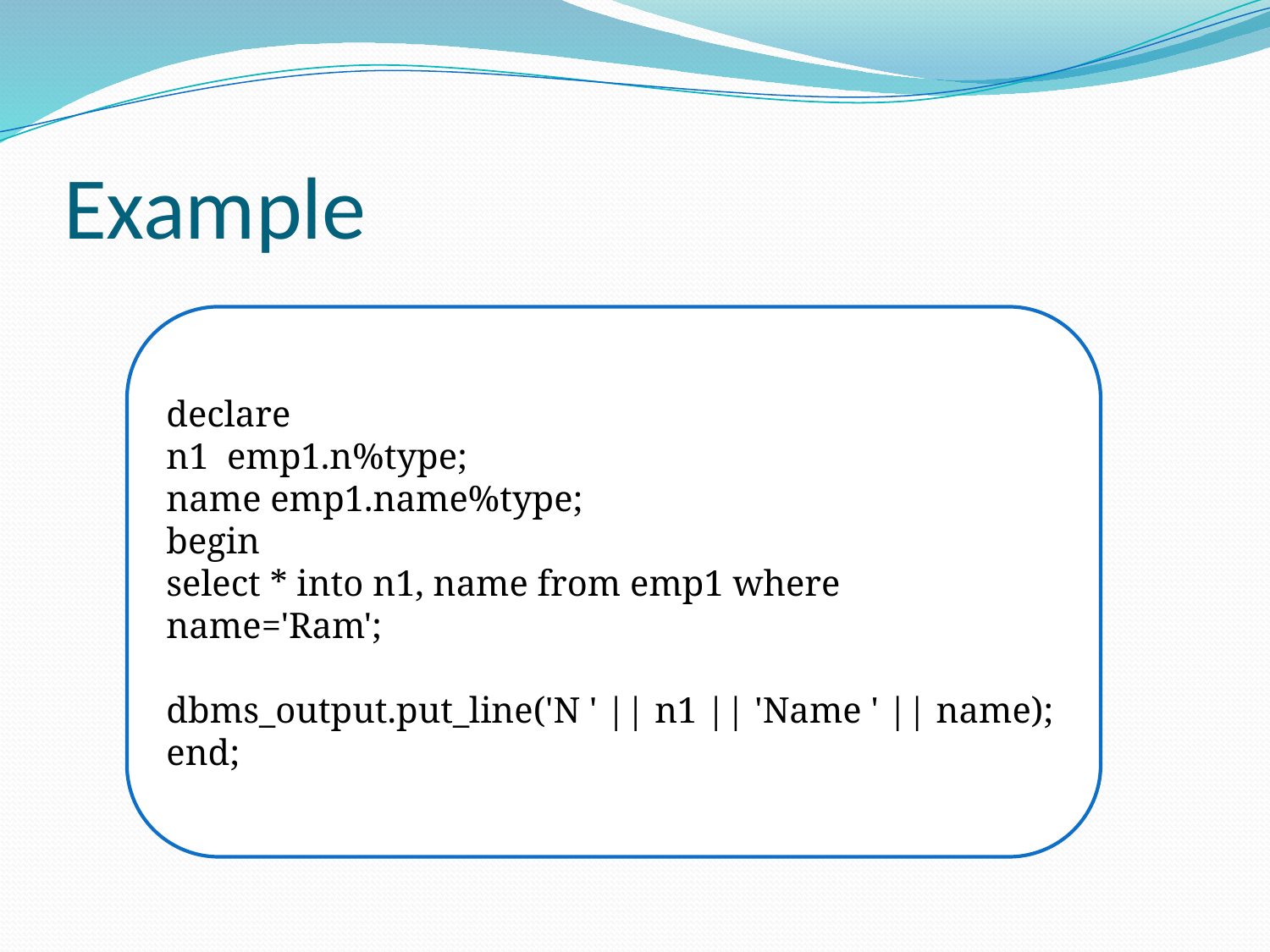

# Example

declare
n1  emp1.n%type;
name emp1.name%type;
begin
select * into n1, name from emp1 where name='Ram';

dbms_output.put_line('N ' || n1 || 'Name ' || name);
end;